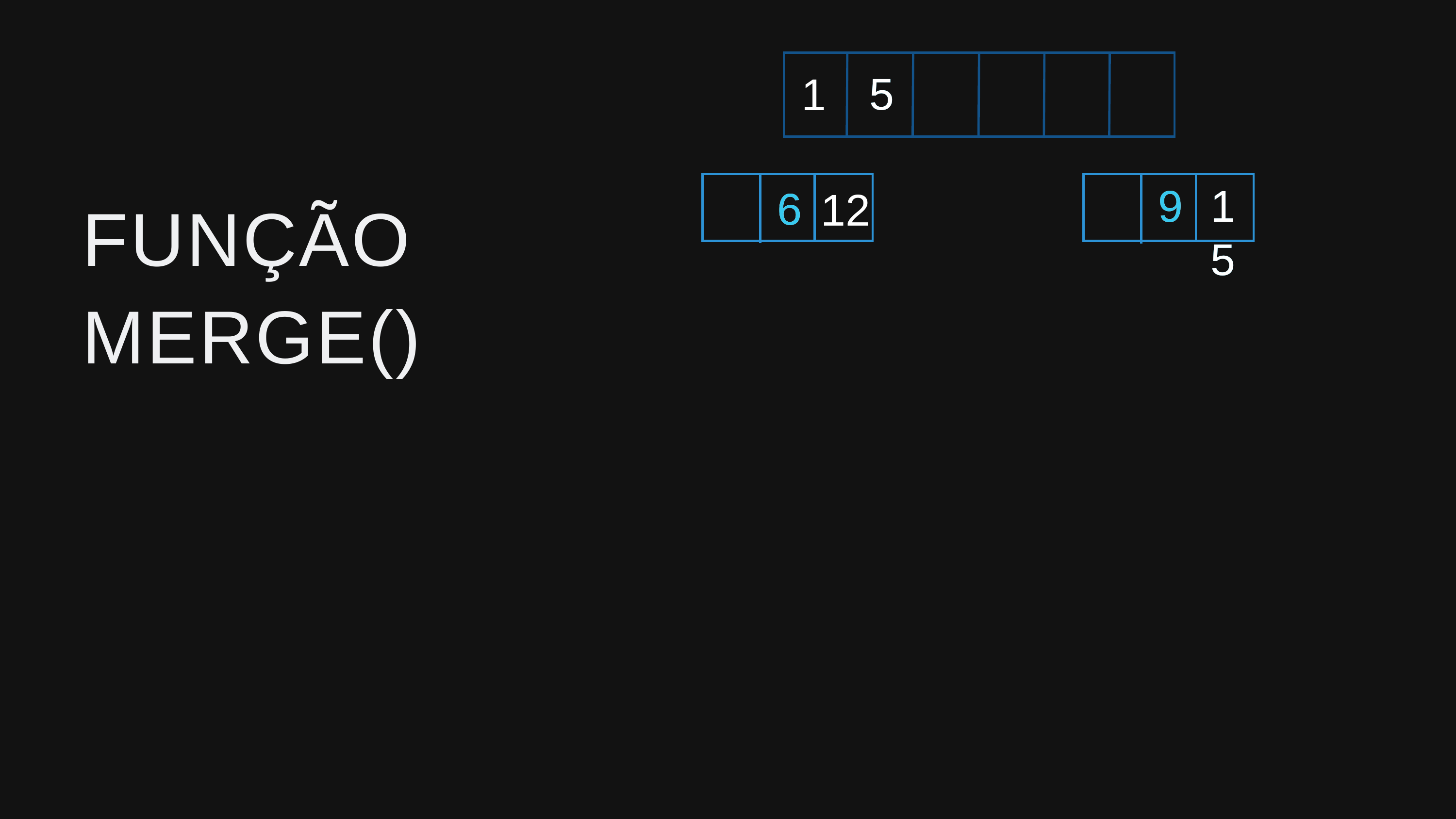

5
5
1

9
15
9
15

6
6
12
FUNÇÃO MERGE()